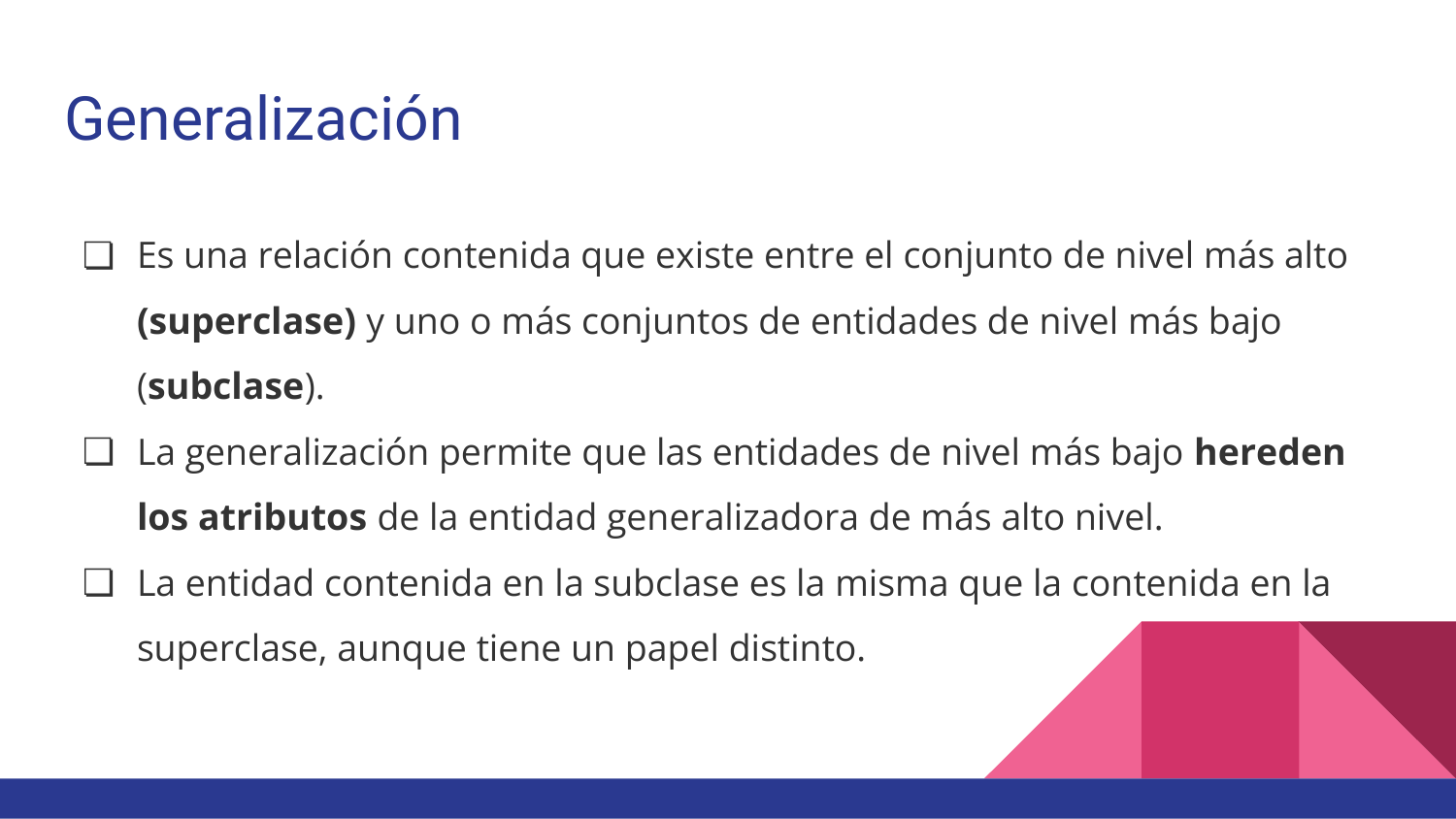

# Generalización
Es una relación contenida que existe entre el conjunto de nivel más alto (superclase) y uno o más conjuntos de entidades de nivel más bajo (subclase).
La generalización permite que las entidades de nivel más bajo hereden los atributos de la entidad generalizadora de más alto nivel.
La entidad contenida en la subclase es la misma que la contenida en la superclase, aunque tiene un papel distinto.